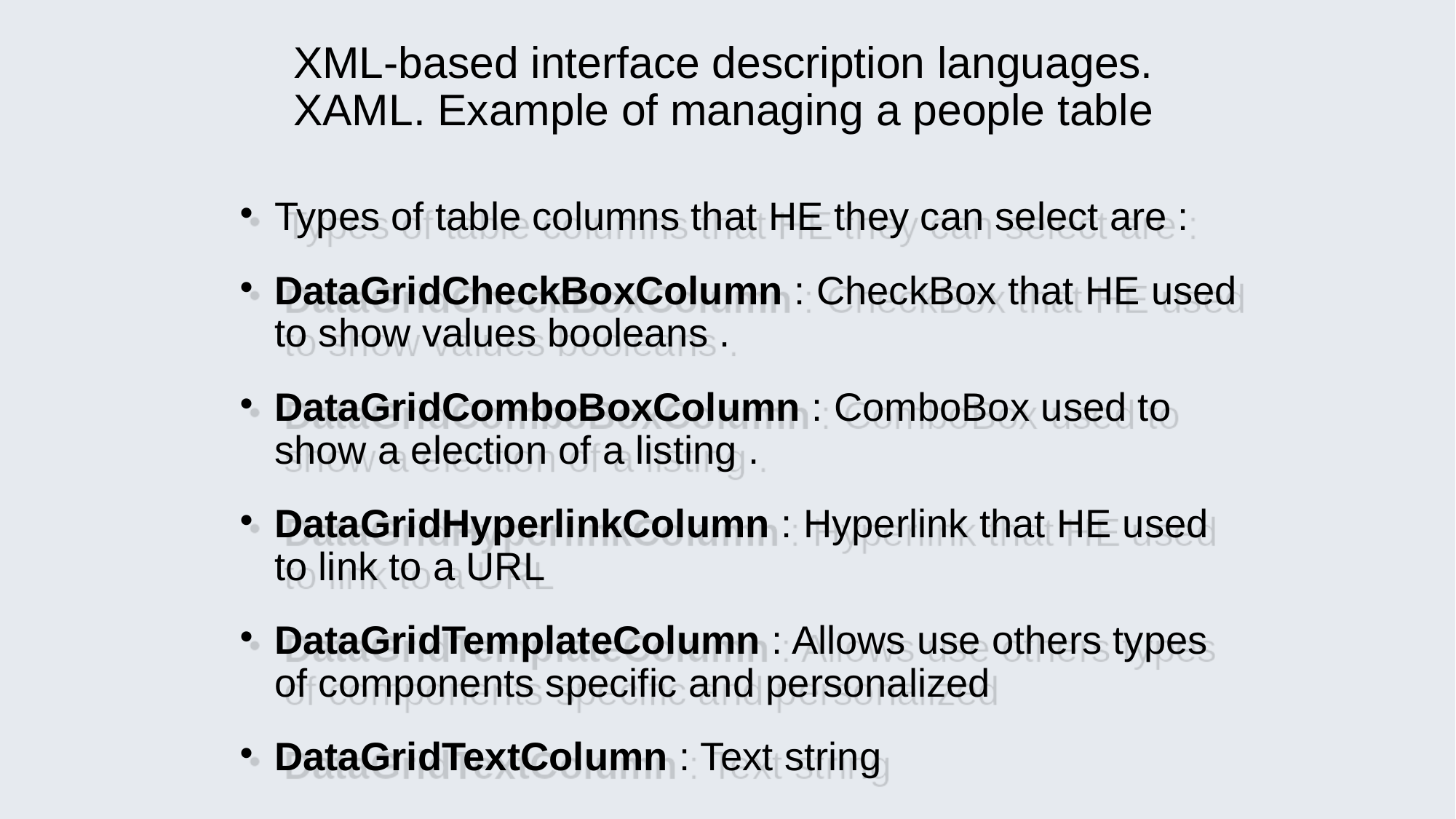

XML-based interface description languages. XAML. Example of managing a people table
# Types of table columns​​ that HE they can select are :
DataGridCheckBoxColumn : CheckBox that HE used to show values booleans .
DataGridComboBoxColumn : ComboBox used to show a election of a listing .
DataGridHyperlinkColumn : Hyperlink that HE used to link to a URL
DataGridTemplateColumn : Allows use others types of components specific and personalized
DataGridTextColumn : Text string​